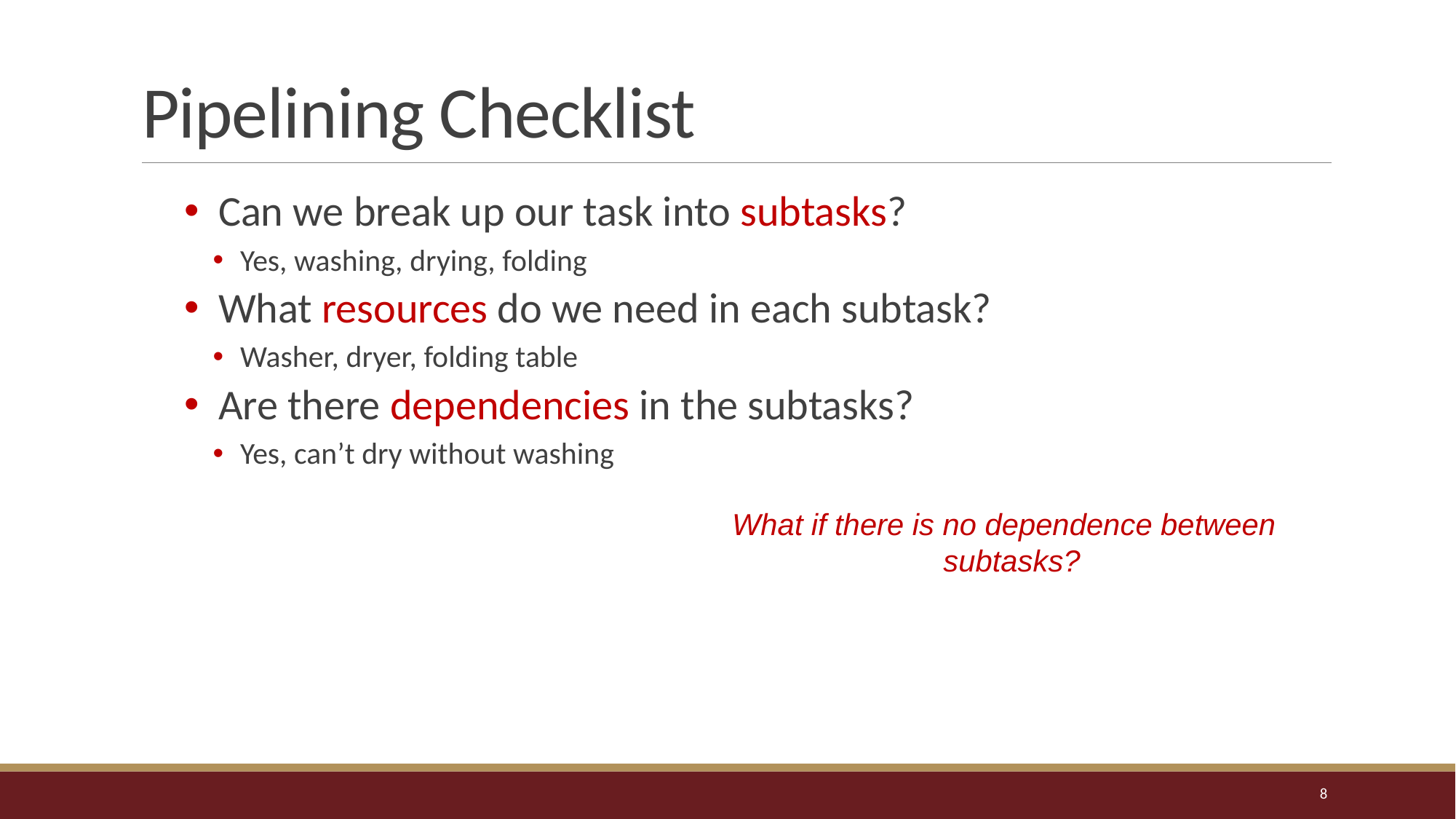

# Pipelining Checklist
Can we break up our task into subtasks?
Yes, washing, drying, folding
What resources do we need in each subtask?
Washer, dryer, folding table
Are there dependencies in the subtasks?
Yes, can’t dry without washing

What if there is no dependence between subtasks?
8